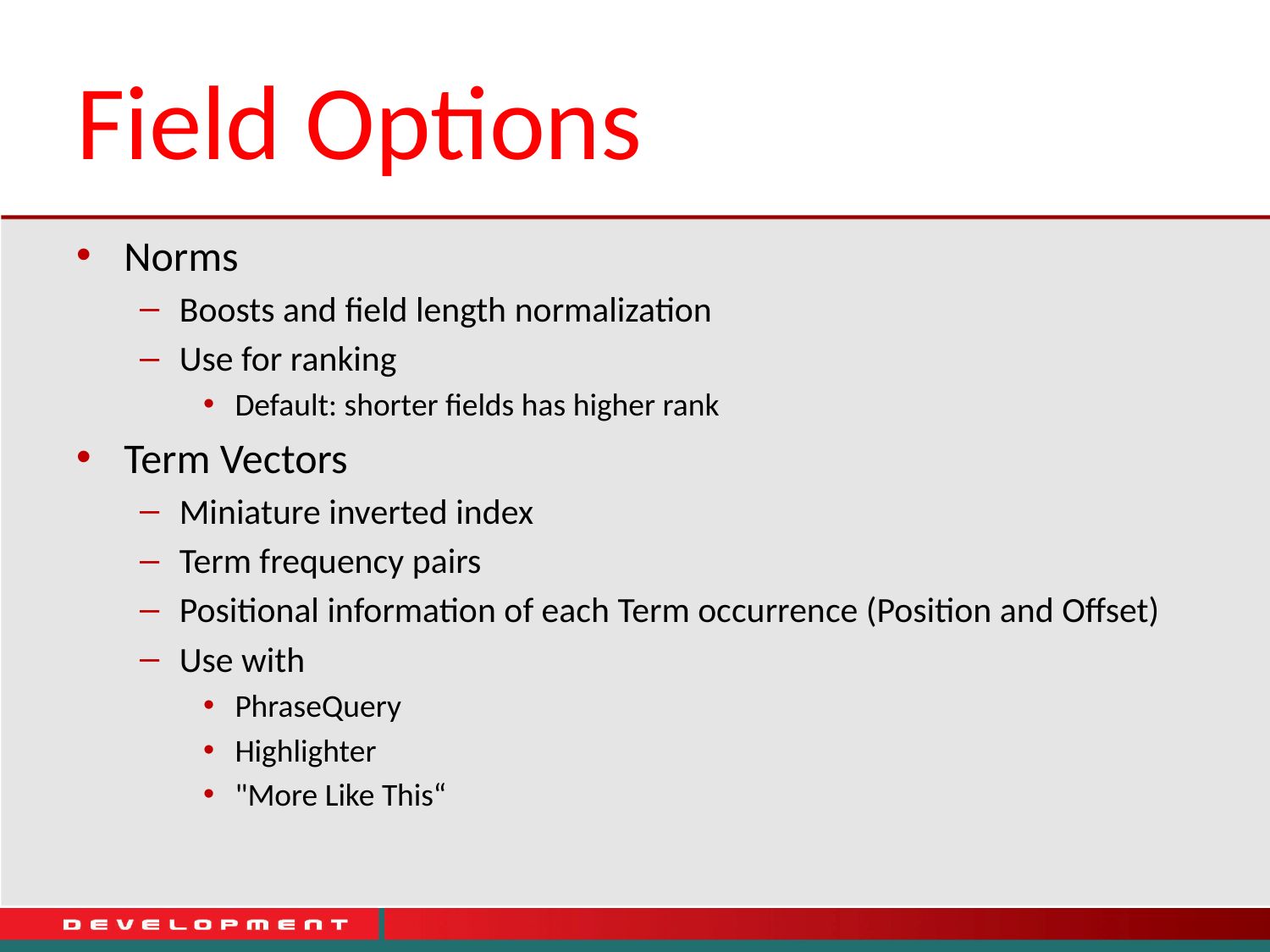

# Field Options
Norms
Boosts and field length normalization
Use for ranking
Default: shorter fields has higher rank
Term Vectors
Miniature inverted index
Term frequency pairs
Positional information of each Term occurrence (Position and Offset)
Use with
PhraseQuery
Highlighter
"More Like This“